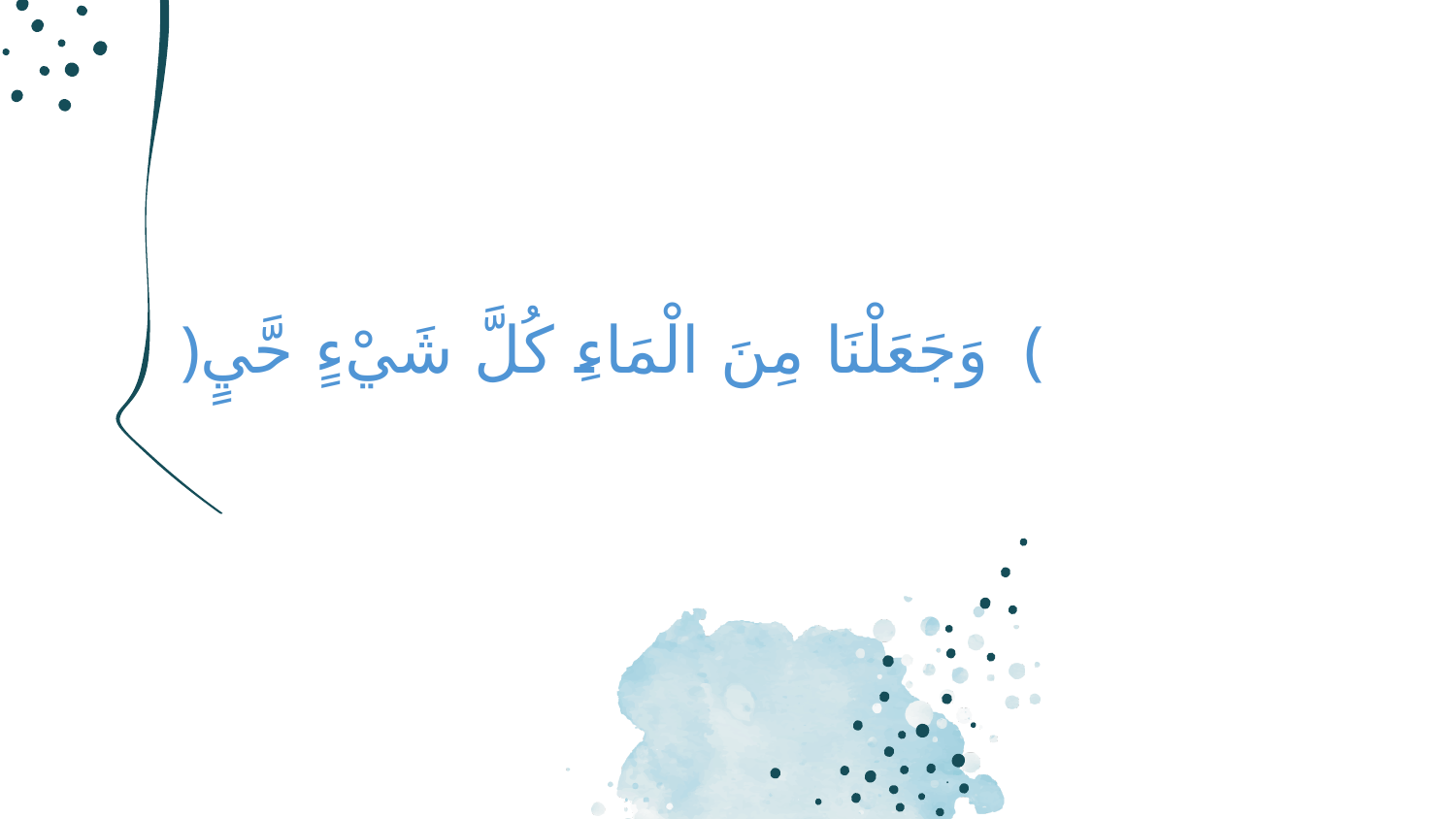

# ﴿وَجَعَلْنَا مِنَ الْمَاءِ كُلَّ شَيْءٍ حَّيٍ  ﴾